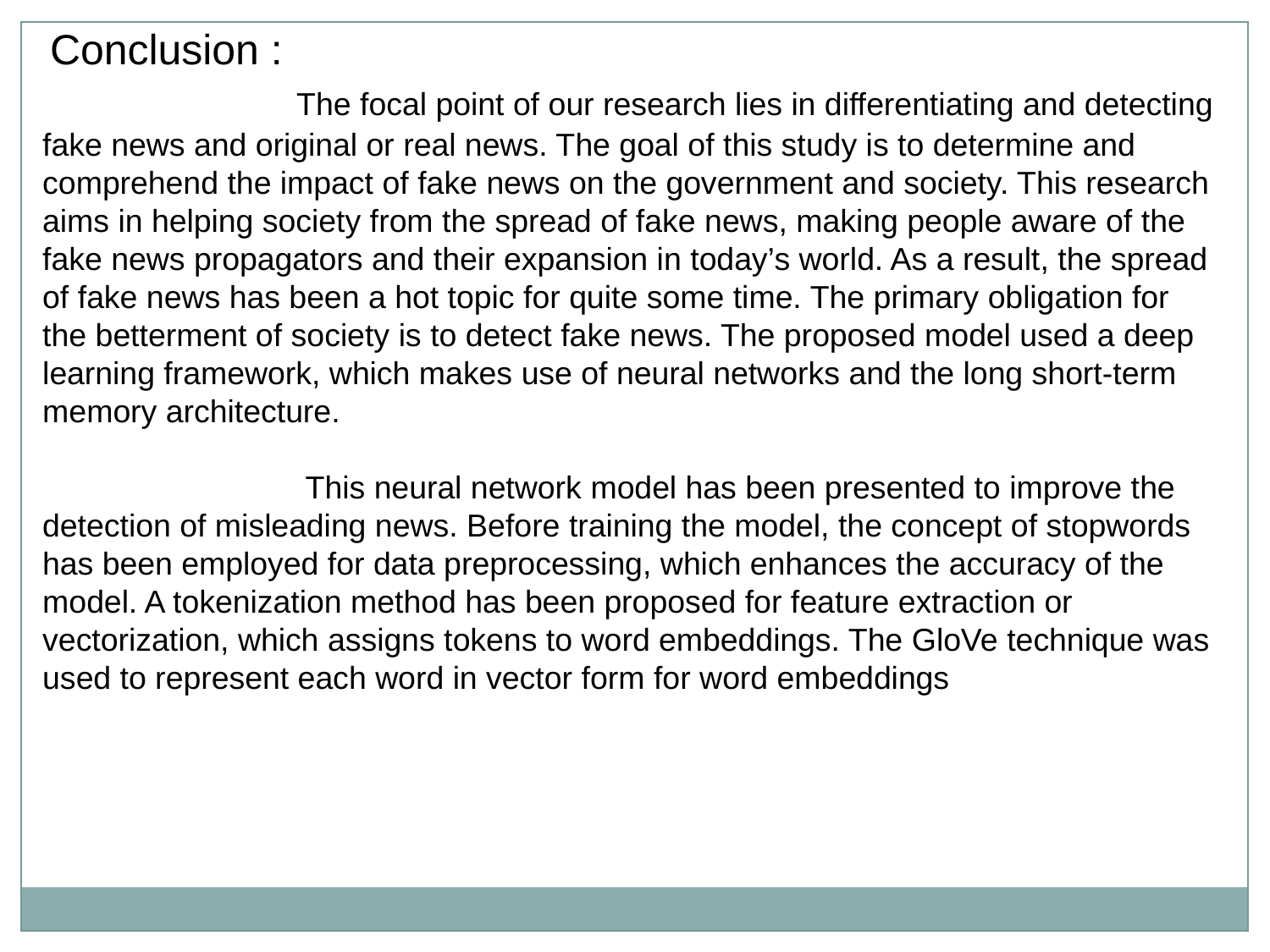

Conclusion :
 		The focal point of our research lies in differentiating and detecting fake news and original or real news. The goal of this study is to determine and comprehend the impact of fake news on the government and society. This research aims in helping society from the spread of fake news, making people aware of the fake news propagators and their expansion in today’s world. As a result, the spread of fake news has been a hot topic for quite some time. The primary obligation for the betterment of society is to detect fake news. The proposed model used a deep learning framework, which makes use of neural networks and the long short-term memory architecture.

		 This neural network model has been presented to improve the detection of misleading news. Before training the model, the concept of stopwords has been employed for data preprocessing, which enhances the accuracy of the model. A tokenization method has been proposed for feature extraction or vectorization, which assigns tokens to word embeddings. The GloVe technique was used to represent each word in vector form for word embeddings